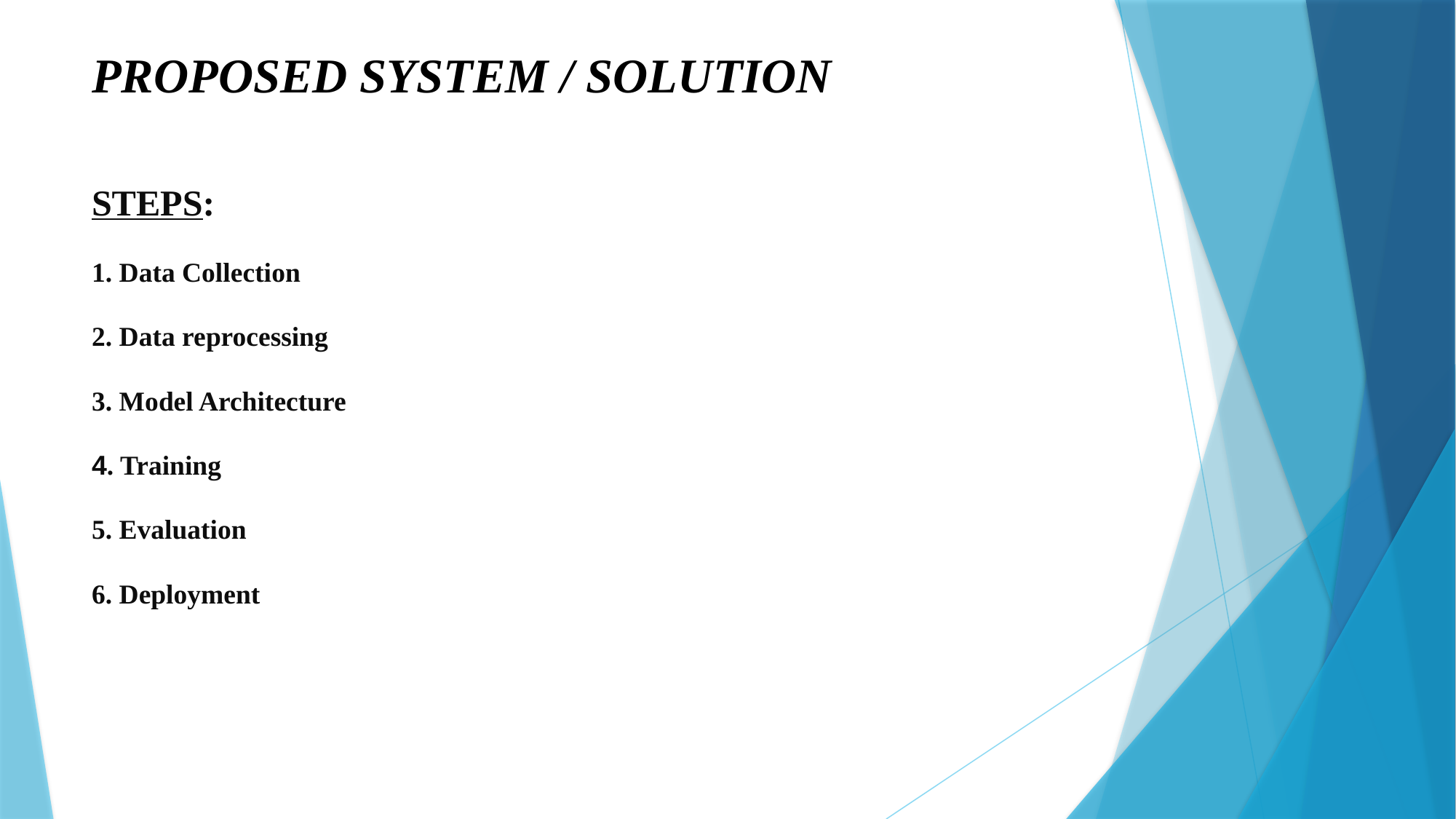

# PROPOSED SYSTEM / SOLUTION
STEPS:
1. Data Collection
2. Data reprocessing
3. Model Architecture
4. Training
5. Evaluation
6. Deployment